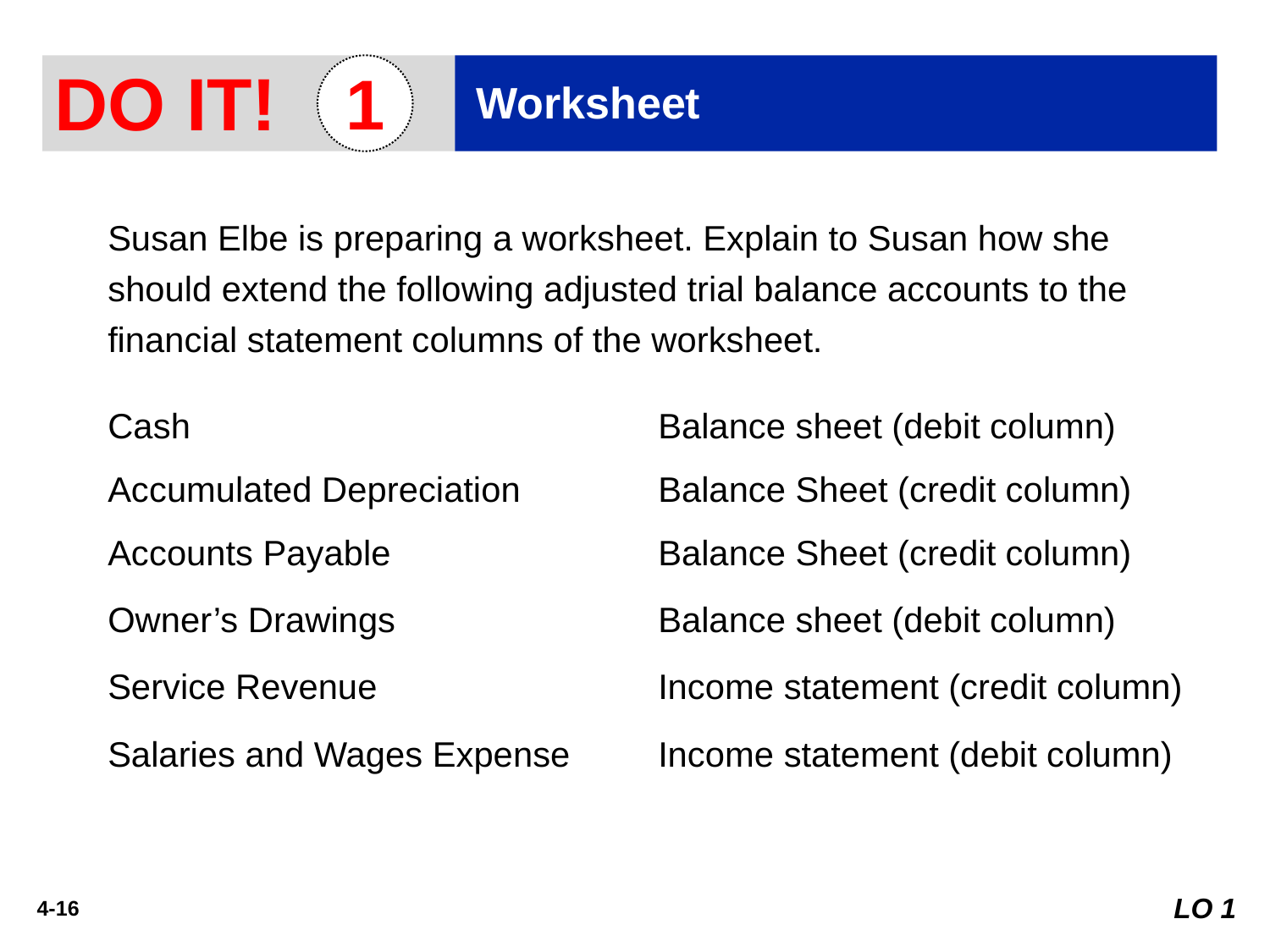

DO IT!
1
Worksheet
Susan Elbe is preparing a worksheet. Explain to Susan how she should extend the following adjusted trial balance accounts to the financial statement columns of the worksheet.
Cash
Balance sheet (debit column)
Accumulated Depreciation
Balance Sheet (credit column)
Accounts Payable
Balance Sheet (credit column)
Owner’s Drawings
Balance sheet (debit column)
Service Revenue
Income statement (credit column)
Salaries and Wages Expense
Income statement (debit column)
LO 1